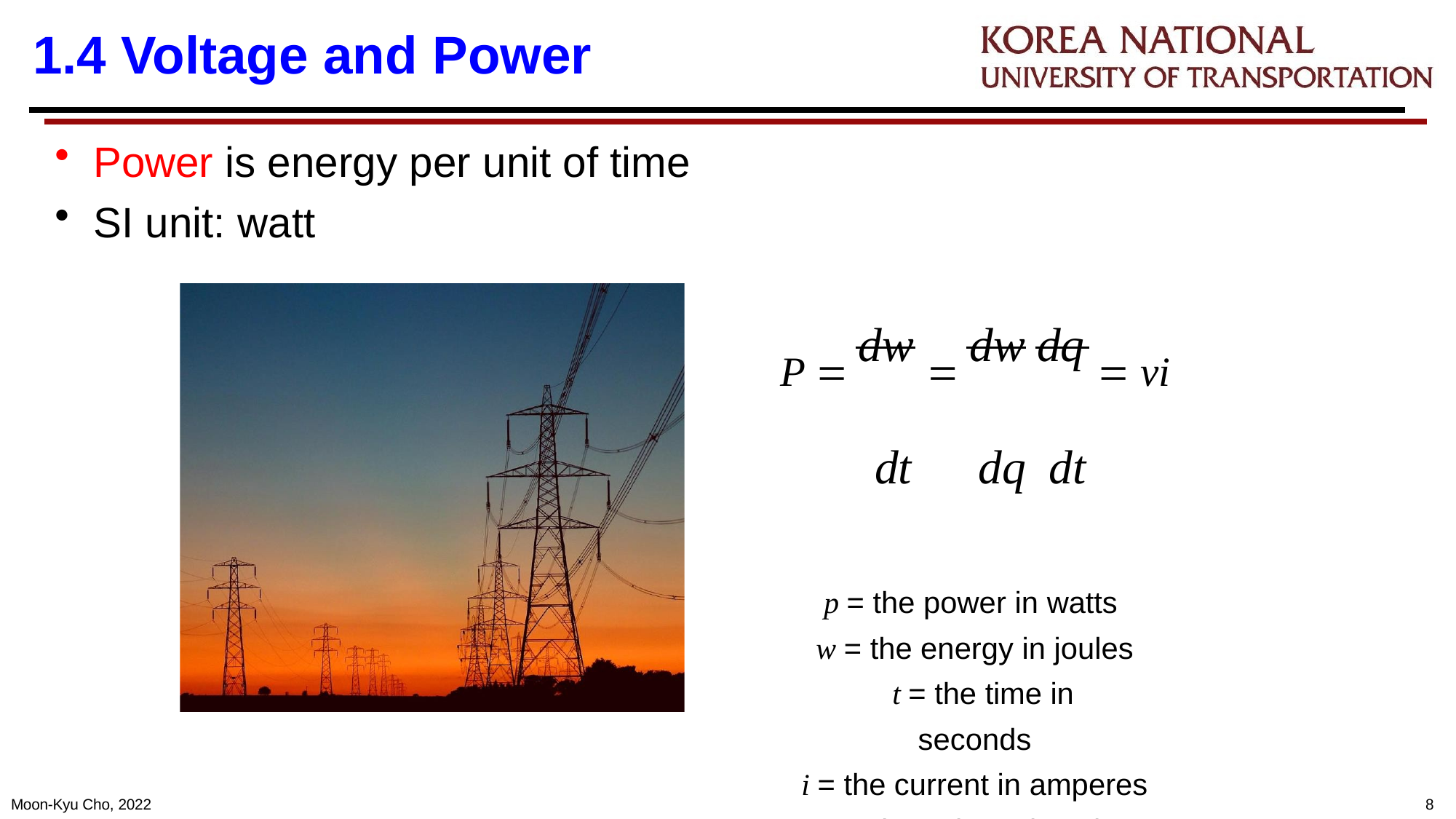

# 1.4 Voltage and Power
Power is energy per unit of time
SI unit: watt
P = dw = dw dq = vi  dt	dq	dt

p = the power in watts  w = the energy in joules   t = the time in seconds
i = the current in amperes
v = the voltage in volts

Moon-Kyu Cho, 2022
8